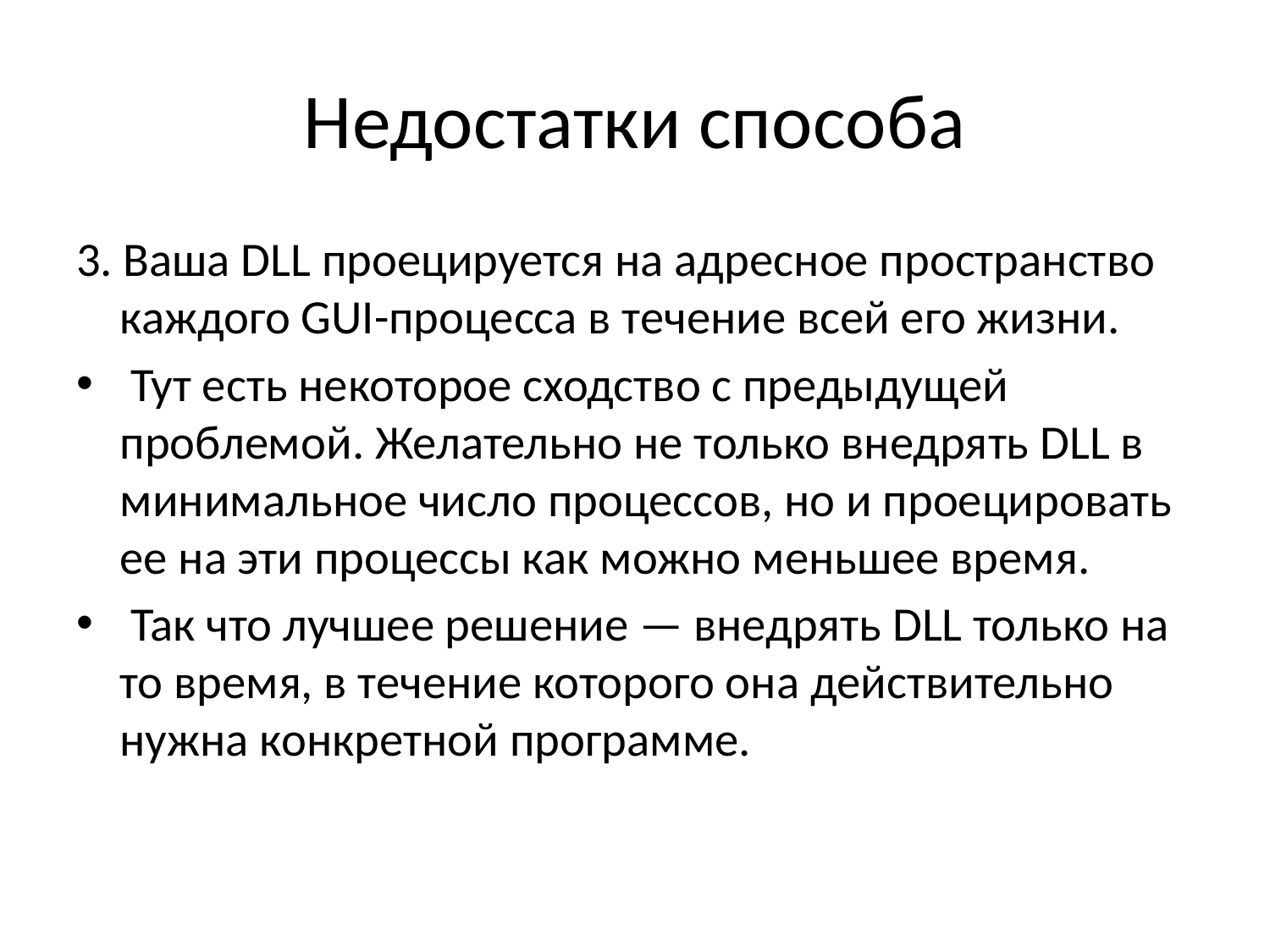

# Недоcтатки способа
3. Ваша DLL проецируется на адресное пространство каждого GUI-процесса в течение всей его жизни.
 Тут есть некоторое сходство с предыдущей проблемой. Желательно не только внедрять DLL в минимальное число процессов, но и проецировать ее на эти процессы как можно меньшее время.
 Так что лучшее решение — внедрять DLL только на то время, в течение которого она действительно нужна конкретной программе.